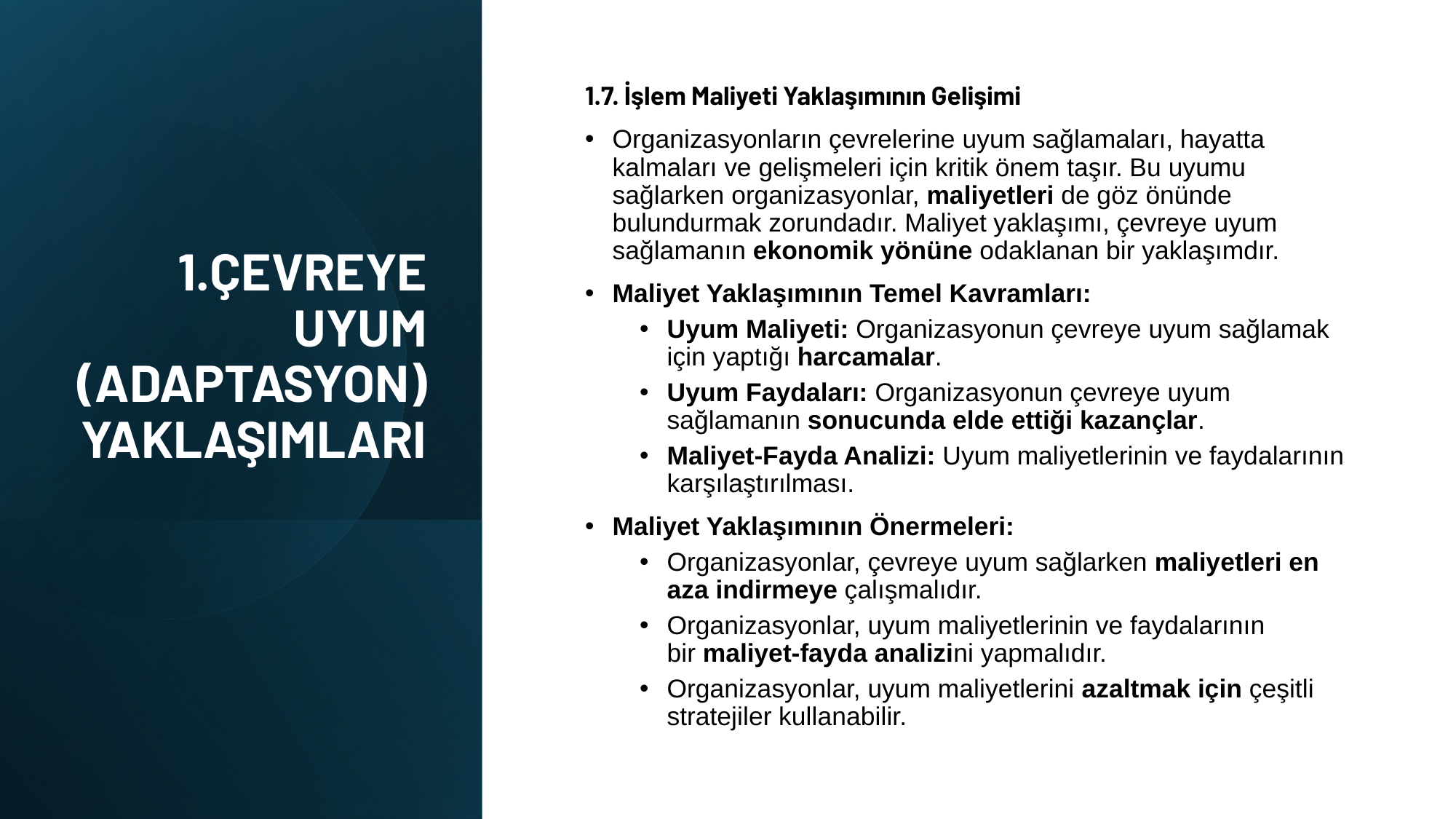

# 1.ÇEVREYE UYUM (ADAPTASYON) YAKLAŞIMLARI
1.7. İşlem Maliyeti Yaklaşımının Gelişimi
Organizasyonların çevrelerine uyum sağlamaları, hayatta kalmaları ve gelişmeleri için kritik önem taşır. Bu uyumu sağlarken organizasyonlar, maliyetleri de göz önünde bulundurmak zorundadır. Maliyet yaklaşımı, çevreye uyum sağlamanın ekonomik yönüne odaklanan bir yaklaşımdır.
Maliyet Yaklaşımının Temel Kavramları:
Uyum Maliyeti: Organizasyonun çevreye uyum sağlamak için yaptığı harcamalar.
Uyum Faydaları: Organizasyonun çevreye uyum sağlamanın sonucunda elde ettiği kazançlar.
Maliyet-Fayda Analizi: Uyum maliyetlerinin ve faydalarının karşılaştırılması.
Maliyet Yaklaşımının Önermeleri:
Organizasyonlar, çevreye uyum sağlarken maliyetleri en aza indirmeye çalışmalıdır.
Organizasyonlar, uyum maliyetlerinin ve faydalarının bir maliyet-fayda analizini yapmalıdır.
Organizasyonlar, uyum maliyetlerini azaltmak için çeşitli stratejiler kullanabilir.